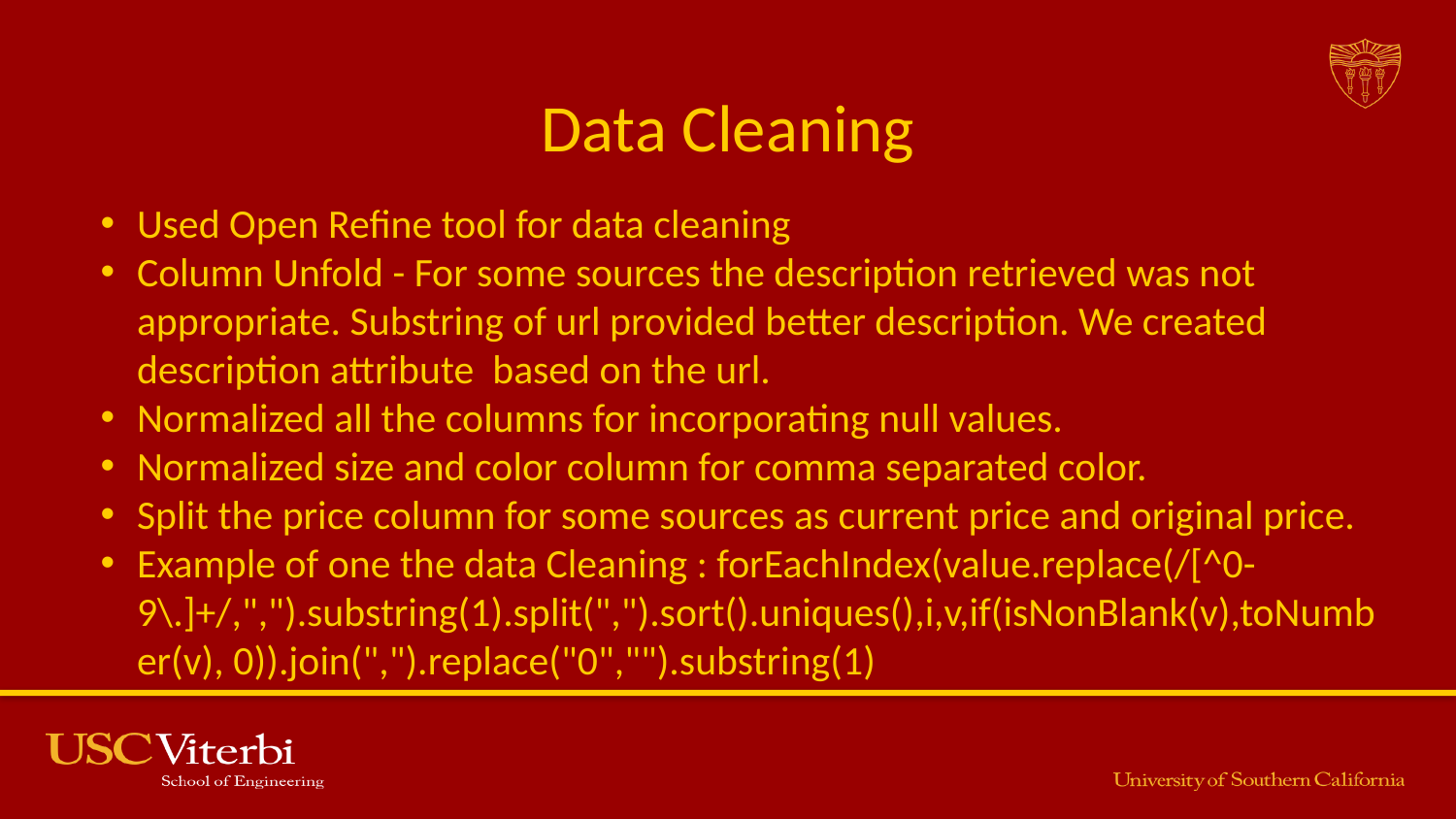

# Data Cleaning
Used Open Refine tool for data cleaning
Column Unfold - For some sources the description retrieved was not appropriate. Substring of url provided better description. We created description attribute  based on the url.
Normalized all the columns for incorporating null values.
Normalized size and color column for comma separated color.
Split the price column for some sources as current price and original price.
Example of one the data Cleaning : forEachIndex(value.replace(/[^0-9\.]+/,",").substring(1).split(",").sort().uniques(),i,v,if(isNonBlank(v),toNumber(v), 0)).join(",").replace("0","").substring(1)